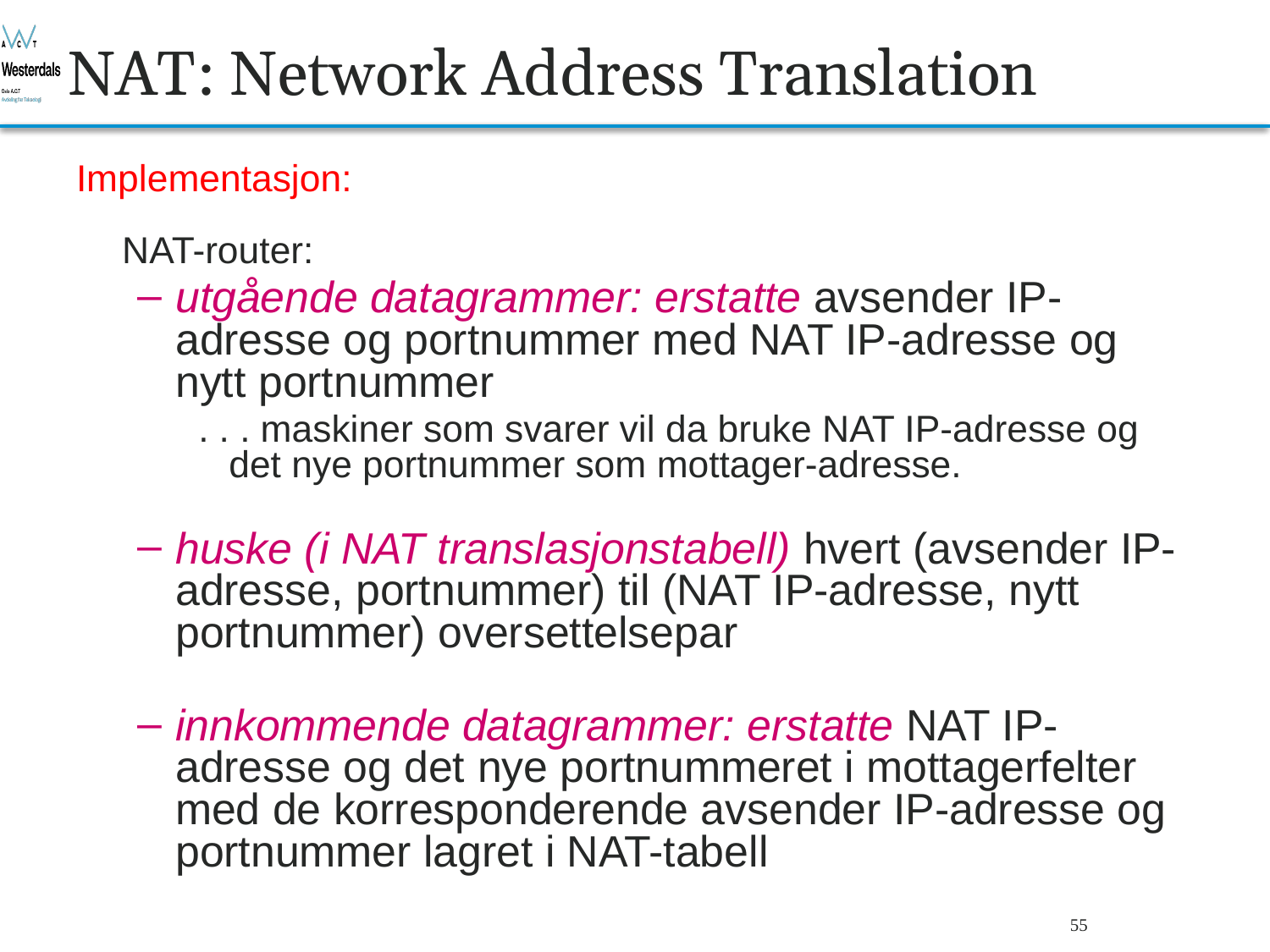

# NAT: Network Address Translation
Implementasjon:
NAT-router:
utgående datagrammer: erstatte avsender IP-adresse og portnummer med NAT IP-adresse og nytt portnummer
. . . maskiner som svarer vil da bruke NAT IP-adresse og det nye portnummer som mottager-adresse.
huske (i NAT translasjonstabell) hvert (avsender IP-adresse, portnummer) til (NAT IP-adresse, nytt portnummer) oversettelsepar
innkommende datagrammer: erstatte NAT IP-adresse og det nye portnummeret i mottagerfelter med de korresponderende avsender IP-adresse og portnummer lagret i NAT-tabell

Bjørn O. Listog -- blistog@nith.no
55